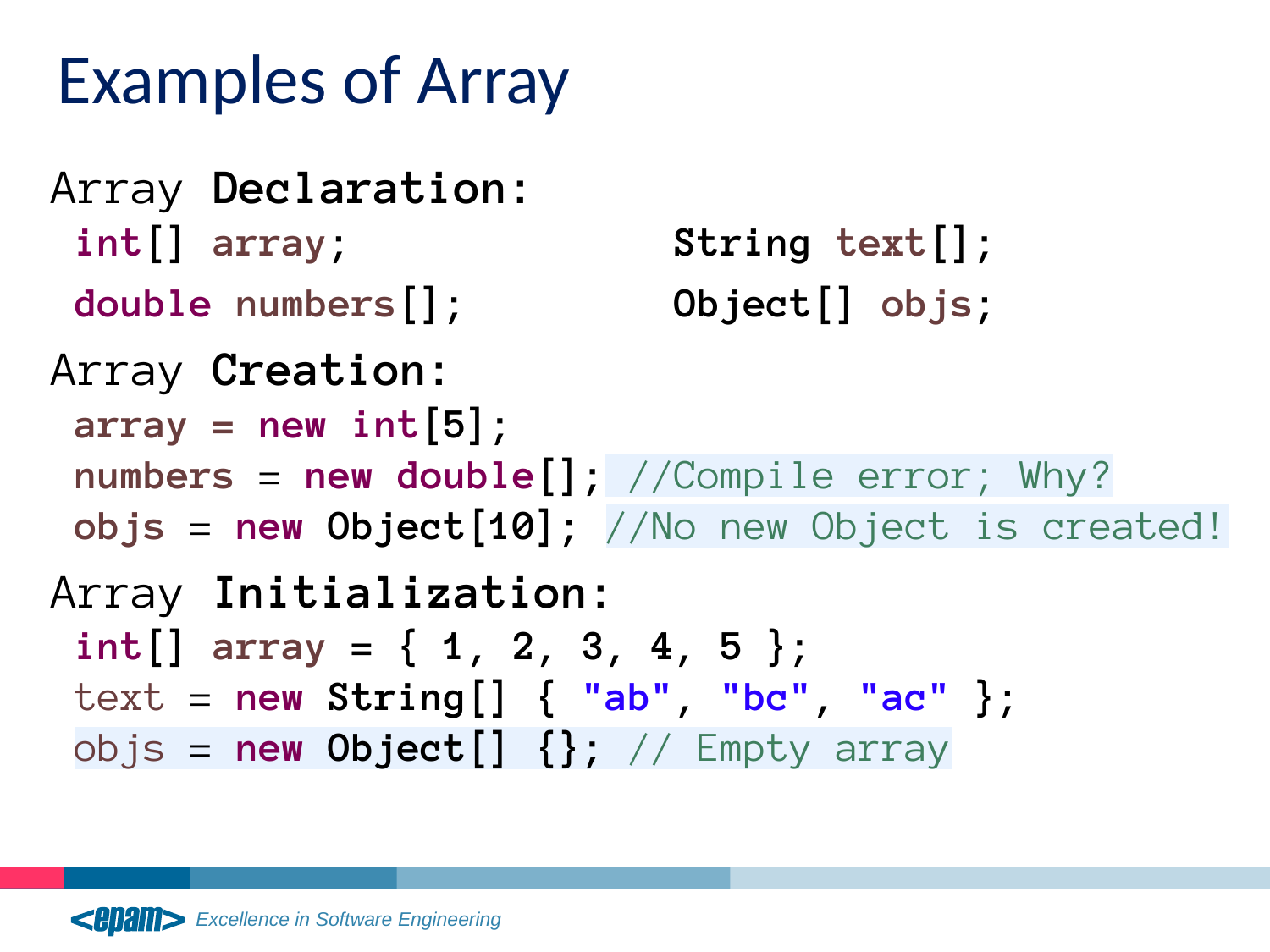

Examples of Array
Array Declaration:
 int[] array;              String text[];
 double numbers[];         Object[] objs;
Array Creation:
 array = new int[5];
 numbers = new double[]; //Compile error; Why?
 objs = new Object[10]; //No new Object is created!
Array Initialization:
 int[] array = { 1, 2, 3, 4, 5 };
 text = new String[] { "ab", "bc", "ac" };
 objs = new Object[] {}; // Empty array
20